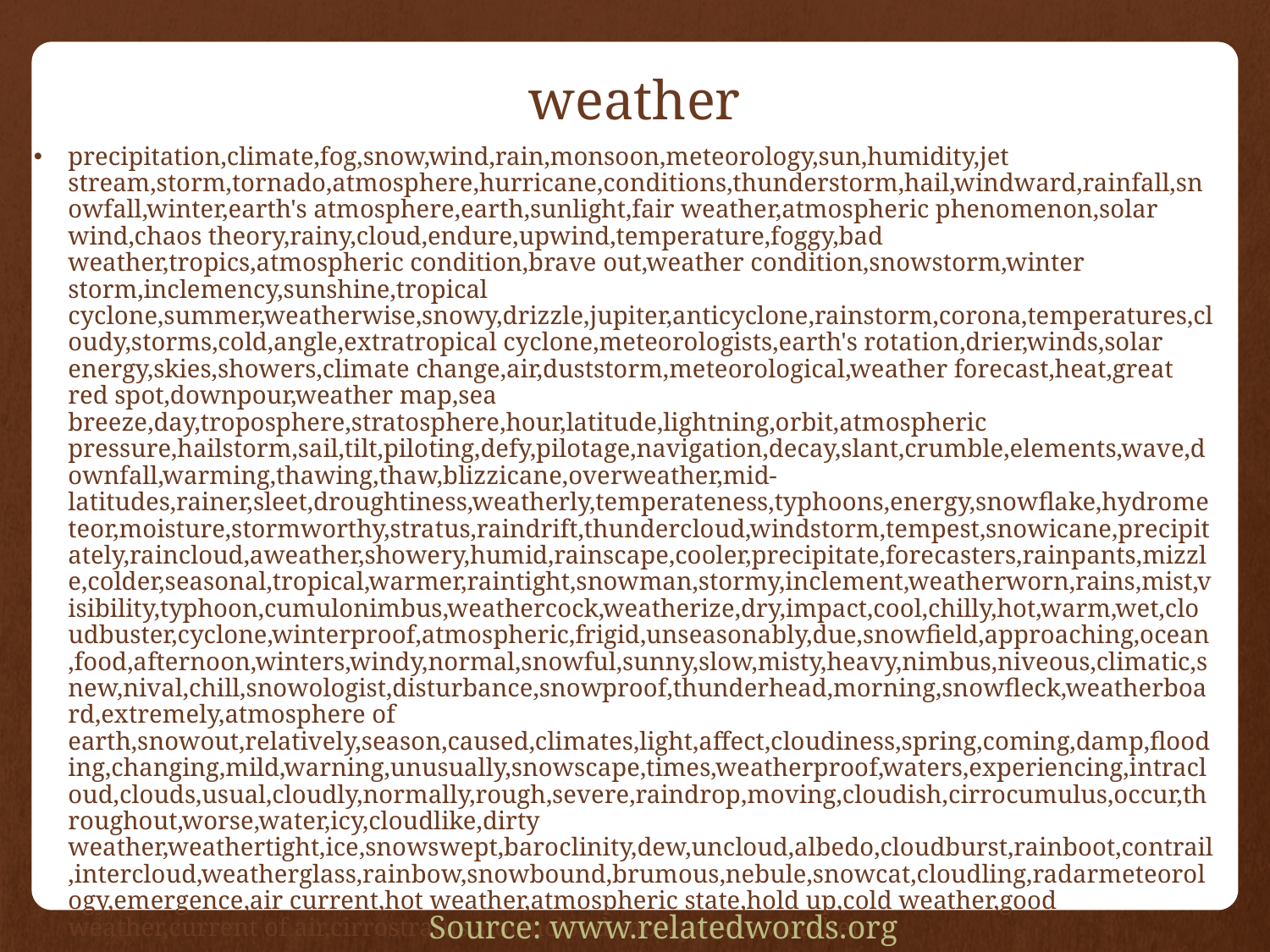

# weather
precipitation,climate,fog,snow,wind,rain,monsoon,meteorology,sun,humidity,jet stream,storm,tornado,atmosphere,hurricane,conditions,thunderstorm,hail,windward,rainfall,snowfall,winter,earth's atmosphere,earth,sunlight,fair weather,atmospheric phenomenon,solar wind,chaos theory,rainy,cloud,endure,upwind,temperature,foggy,bad weather,tropics,atmospheric condition,brave out,weather condition,snowstorm,winter storm,inclemency,sunshine,tropical cyclone,summer,weatherwise,snowy,drizzle,jupiter,anticyclone,rainstorm,corona,temperatures,cloudy,storms,cold,angle,extratropical cyclone,meteorologists,earth's rotation,drier,winds,solar energy,skies,showers,climate change,air,duststorm,meteorological,weather forecast,heat,great red spot,downpour,weather map,sea breeze,day,troposphere,stratosphere,hour,latitude,lightning,orbit,atmospheric pressure,hailstorm,sail,tilt,piloting,defy,pilotage,navigation,decay,slant,crumble,elements,wave,downfall,warming,thawing,thaw,blizzicane,overweather,mid-latitudes,rainer,sleet,droughtiness,weatherly,temperateness,typhoons,energy,snowflake,hydrometeor,moisture,stormworthy,stratus,raindrift,thundercloud,windstorm,tempest,snowicane,precipitately,raincloud,aweather,showery,humid,rainscape,cooler,precipitate,forecasters,rainpants,mizzle,colder,seasonal,tropical,warmer,raintight,snowman,stormy,inclement,weatherworn,rains,mist,visibility,typhoon,cumulonimbus,weathercock,weatherize,dry,impact,cool,chilly,hot,warm,wet,cloudbuster,cyclone,winterproof,atmospheric,frigid,unseasonably,due,snowfield,approaching,ocean,food,afternoon,winters,windy,normal,snowful,sunny,slow,misty,heavy,nimbus,niveous,climatic,snew,nival,chill,snowologist,disturbance,snowproof,thunderhead,morning,snowfleck,weatherboard,extremely,atmosphere of earth,snowout,relatively,season,caused,climates,light,affect,cloudiness,spring,coming,damp,flooding,changing,mild,warning,unusually,snowscape,times,weatherproof,waters,experiencing,intracloud,clouds,usual,cloudly,normally,rough,severe,raindrop,moving,cloudish,cirrocumulus,occur,throughout,worse,water,icy,cloudlike,dirty weather,weathertight,ice,snowswept,baroclinity,dew,uncloud,albedo,cloudburst,rainboot,contrail,intercloud,weatherglass,rainbow,snowbound,brumous,nebule,snowcat,cloudling,radarmeteorology,emergence,air current,hot weather,atmospheric state,hold up,cold weather,good weather,current of air,cirrostratus,stormcloud,snowperson,weather
Source: www.relatedwords.org